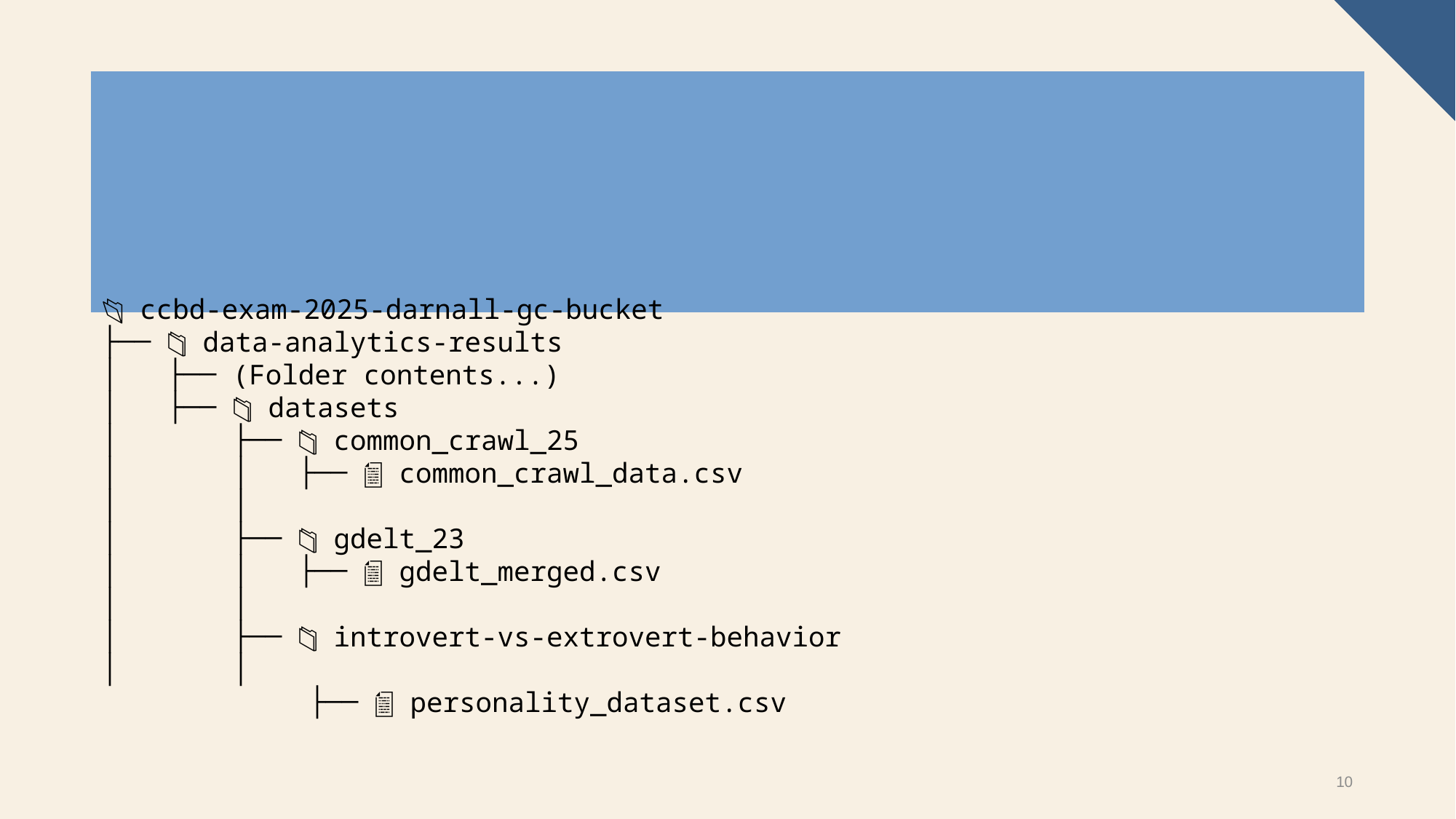

As the creation of the bucket could have been approached in two different ways, UI-based and command line-based the same applies to the uploading of the dataset(s)

Before uploading the dataset(s), I added a directory hierarchy to my bucket so that my data could be stored in a structured manner

📂 ccbd-exam-2025-darnall-gc-bucket
├── 📁 data-analytics-results
│   ├── (Folder contents...)
│   ├── 📁 datasets
│       ├── 📁 common_crawl_25
│       │   ├── 📄 common_crawl_data.csv
│       │
│       ├── 📁 gdelt_23
│       │   ├── 📄 gdelt_merged.csv
│       │
│       ├── 📁 introvert-vs-extrovert-behavior
│       │
	      ├── 📄 personality_dataset.csv
10